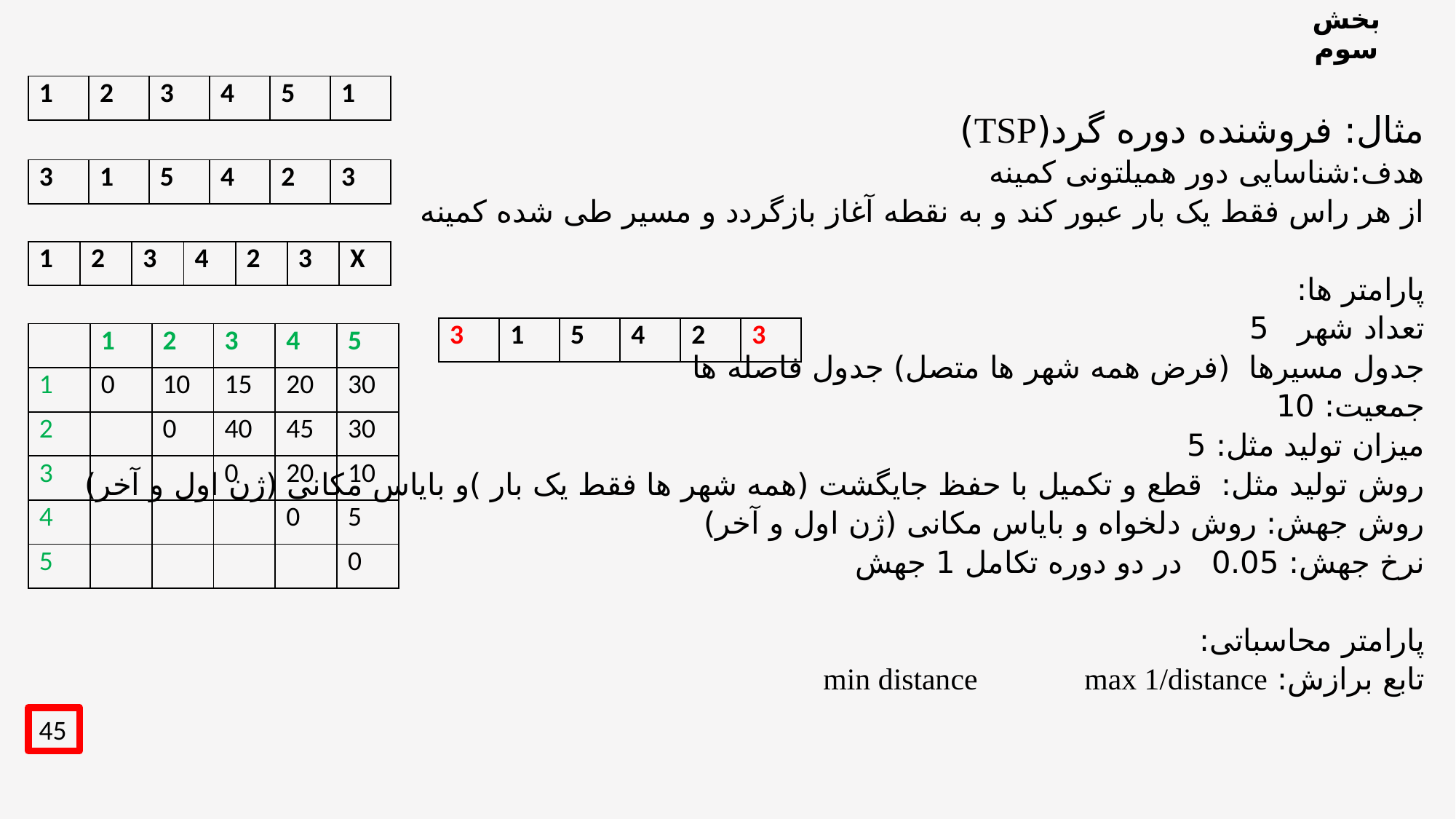

# بخش سوم
| 1 | 2 | 3 | 4 | 5 | 1 |
| --- | --- | --- | --- | --- | --- |
مثال: فروشنده دوره گرد(TSP)
هدف:شناسایی دور همیلتونی کمینه
از هر راس فقط یک بار عبور کند و به نقطه آغاز بازگردد و مسیر طی شده کمینه

پارامتر ها:
تعداد شهر   5
جدول مسیرها  (فرض همه شهر ها متصل) جدول فاصله ها
جمعیت: 10
میزان تولید مثل: 5
روش تولید مثل:  قطع و تکمیل با حفظ جایگشت (همه شهر ها فقط یک بار )و بایاس مکانی (ژن اول و آخر)
روش جهش: روش دلخواه و بایاس مکانی (ژن اول و آخر)
نرخ جهش: 0.05   در دو دوره تکامل 1 جهش

پارامتر محاسباتی:
تابع برازش: min distance              max 1/distance
| 3 | 1 | 5 | 4 | 2 | 3 |
| --- | --- | --- | --- | --- | --- |
| 1 | 2 | 3 | 4 | 2 | 3 | X |
| --- | --- | --- | --- | --- | --- | --- |
| 3 | 1 | 5 | 4 | 2 | 3 |
| --- | --- | --- | --- | --- | --- |
|  | 1 | 2 | 3 | 4 | 5 |
| --- | --- | --- | --- | --- | --- |
| 1 | 0 | 10 | 15 | 20 | 30 |
| 2 |  | 0 | 40 | 45 | 30 |
| 3 |  |  | 0 | 20 | 10 |
| 4 |  |  |  | 0 | 5 |
| 5 |  |  |  |  | 0 |
45